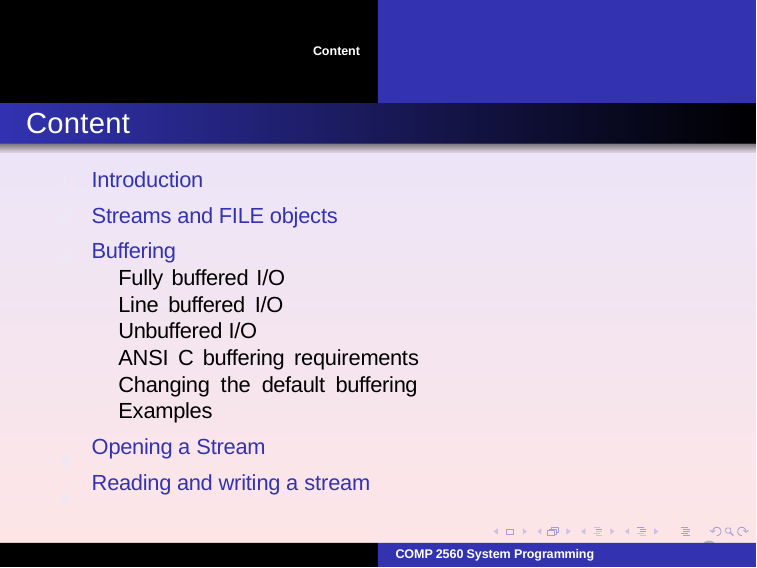

Content

# Content

Introduction
Streams and FILE objects  Buffering
Fully buffered I/O  Line buffered I/O  Unbuffered I/O
ANSI C buffering requirements  Changing the default buffering  Examples
Opening a Stream
Reading and writing a stream
1
2
3

4
5

2

COMP 2560 System Programming